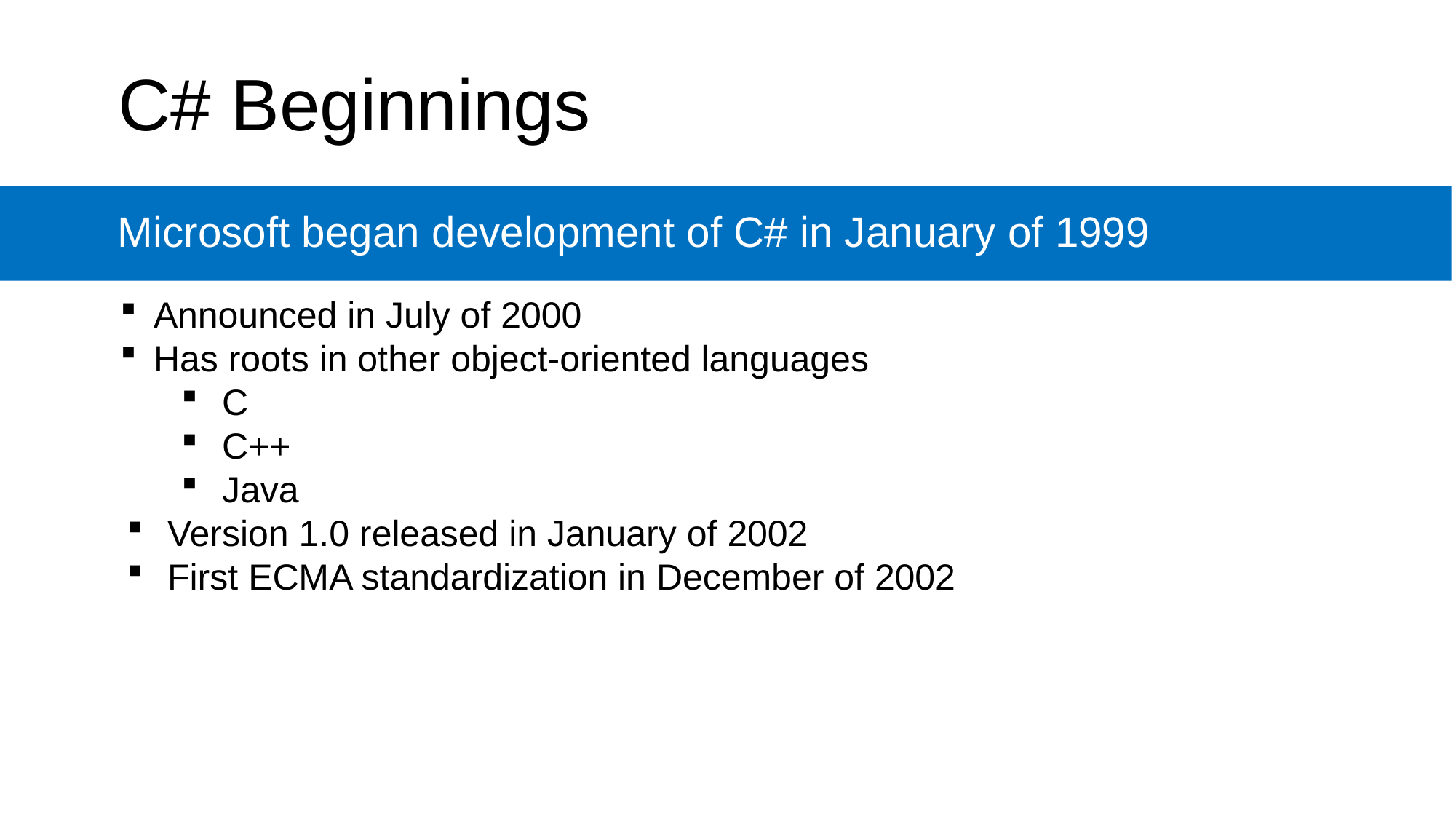

# C# Beginnings

Microsoft began development of C# in January of 1999
Announced in July of 2000
Has roots in other object-oriented languages
C
C++
Java
Version 1.0 released in January of 2002
First ECMA standardization in December of 2002